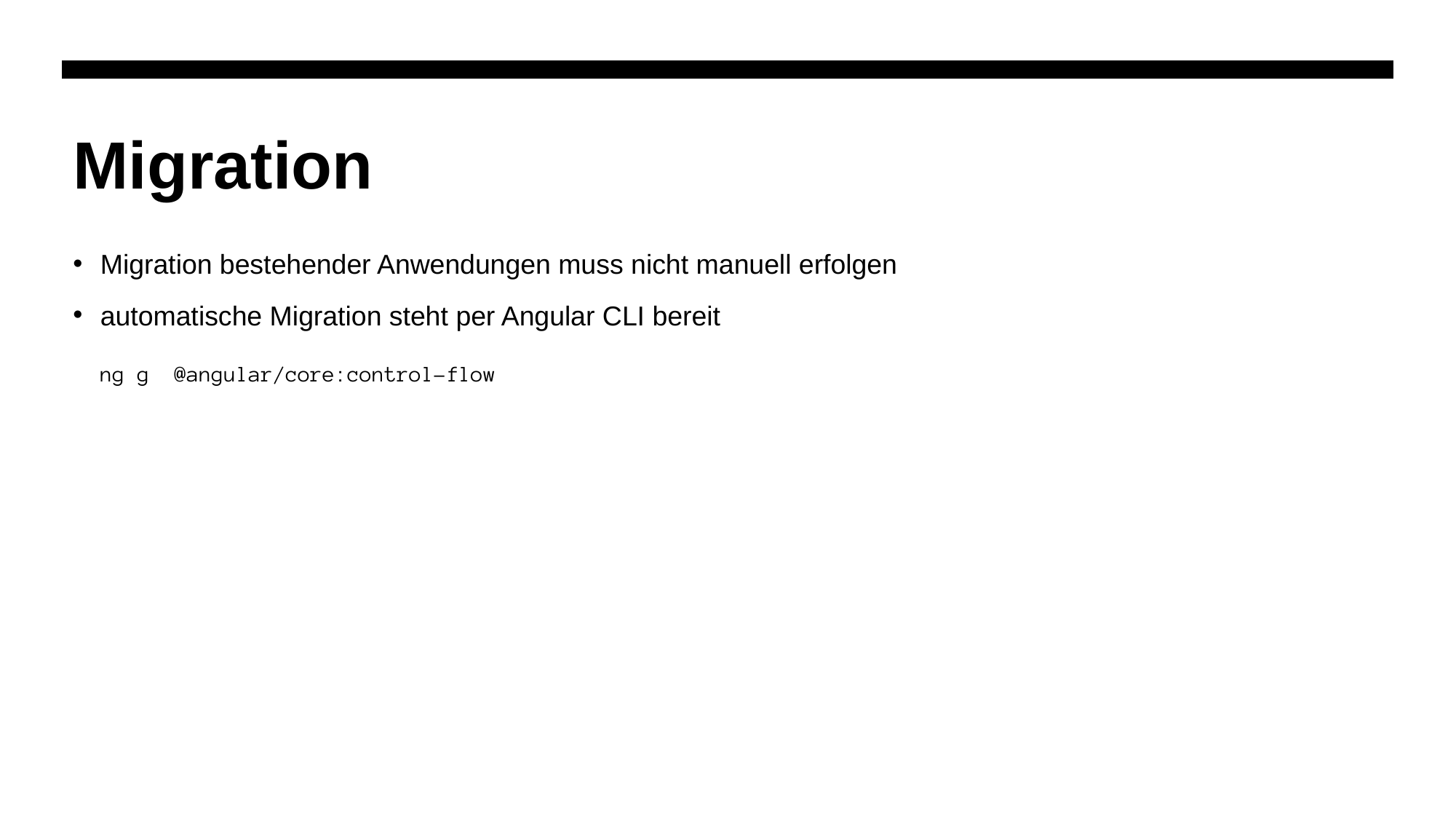

# Migration
Migration bestehender Anwendungen muss nicht manuell erfolgen
automatische Migration steht per Angular CLI bereit
ng g @angular/core:control-flow